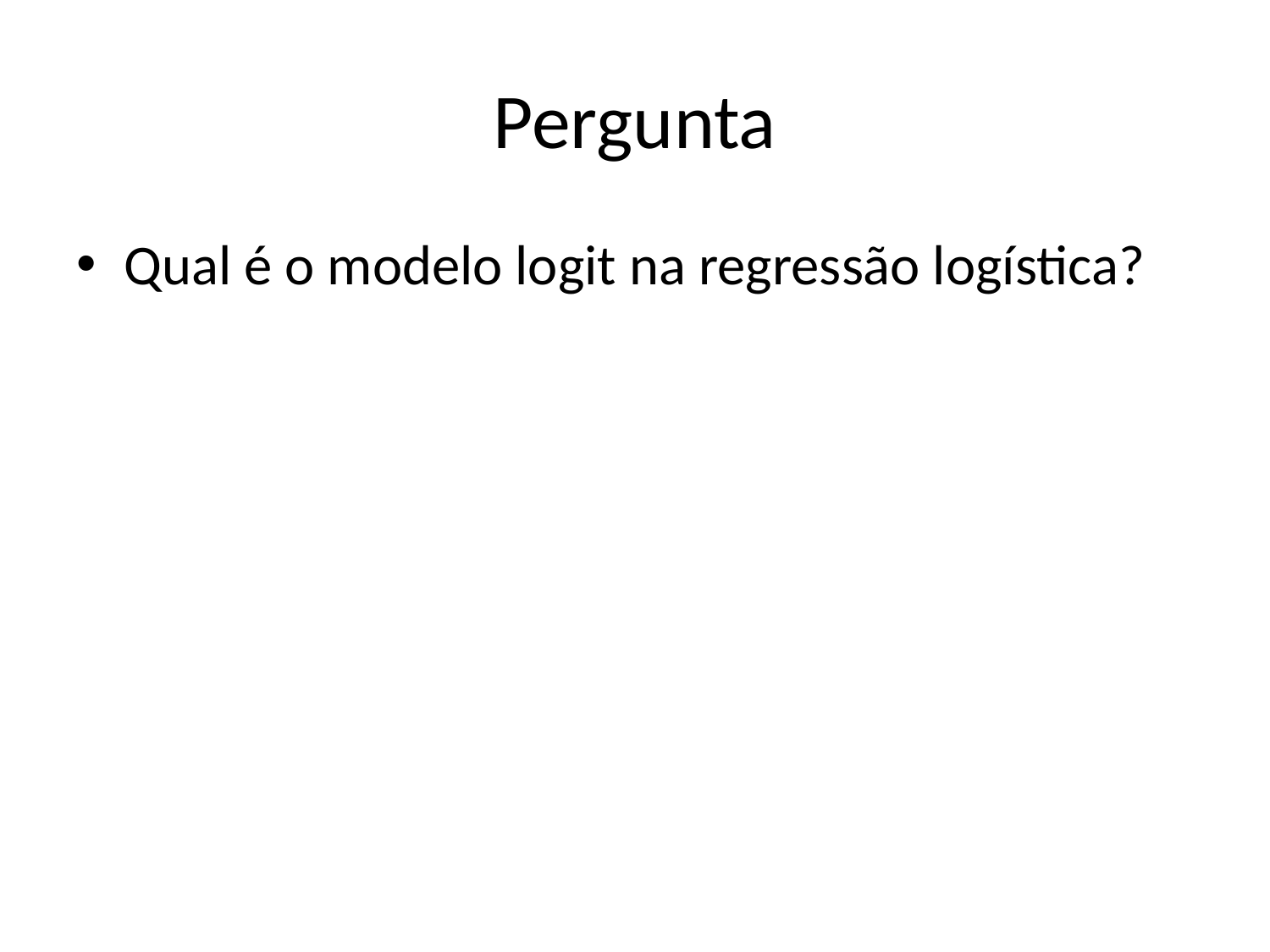

# Pergunta
Qual é o modelo logit na regressão logística?